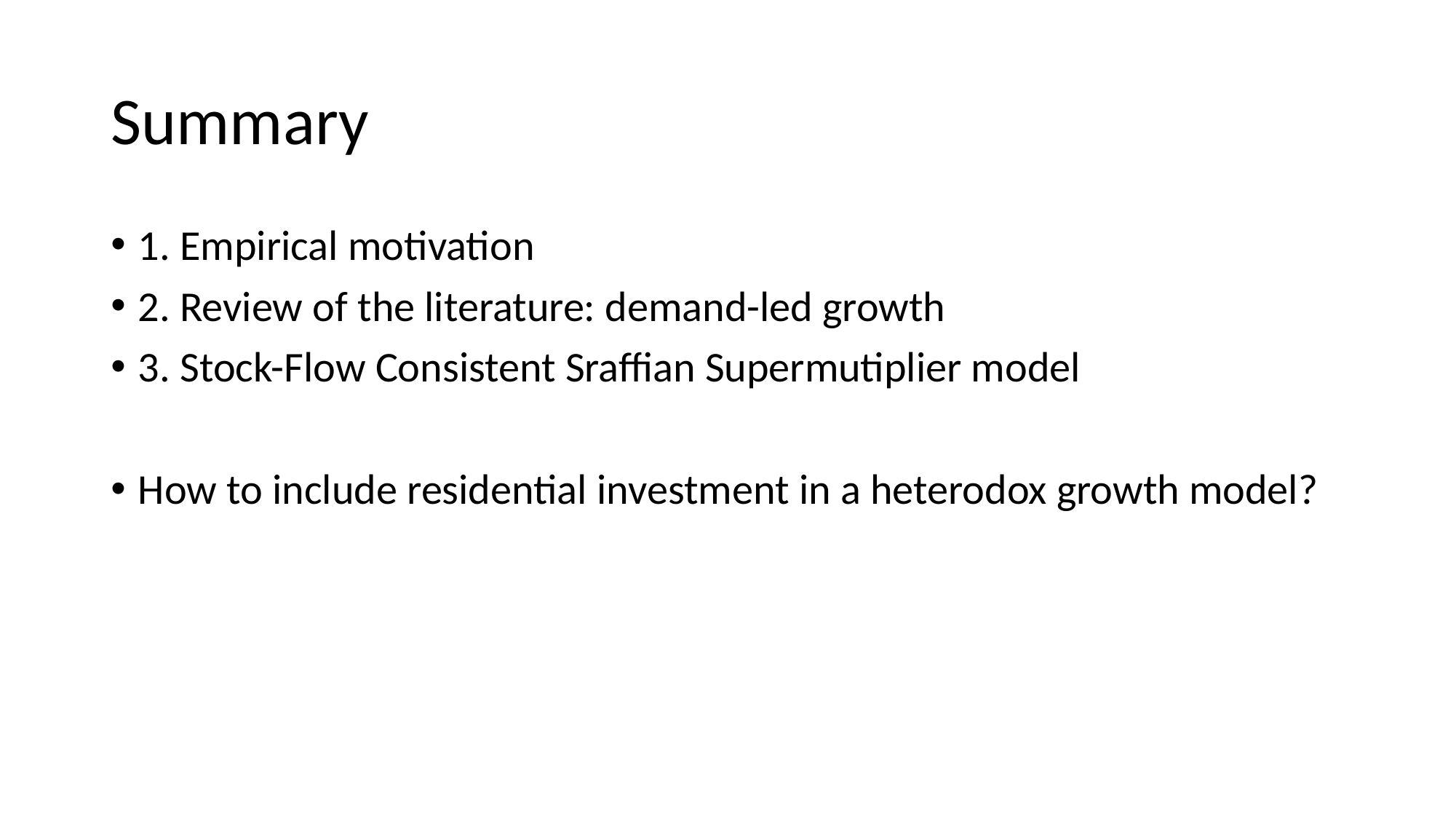

# Summary
1. Empirical motivation
2. Review of the literature: demand-led growth
3. Stock-Flow Consistent Sraffian Supermutiplier model

How to include residential investment in a heterodox growth model?